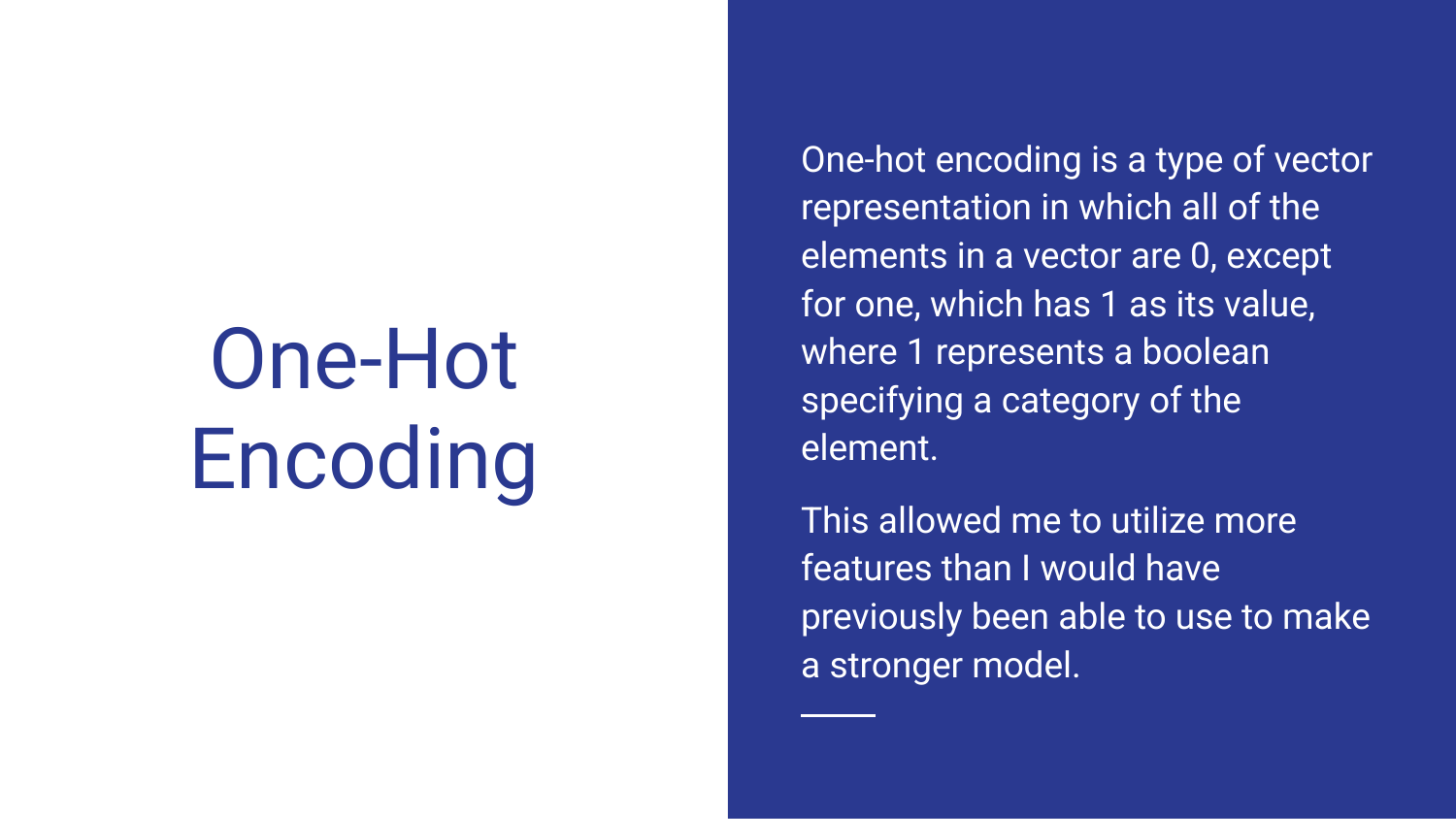

One-hot encoding is a type of vector representation in which all of the elements in a vector are 0, except for one, which has 1 as its value, where 1 represents a boolean specifying a category of the element.
This allowed me to utilize more features than I would have previously been able to use to make a stronger model.
# One-Hot Encoding